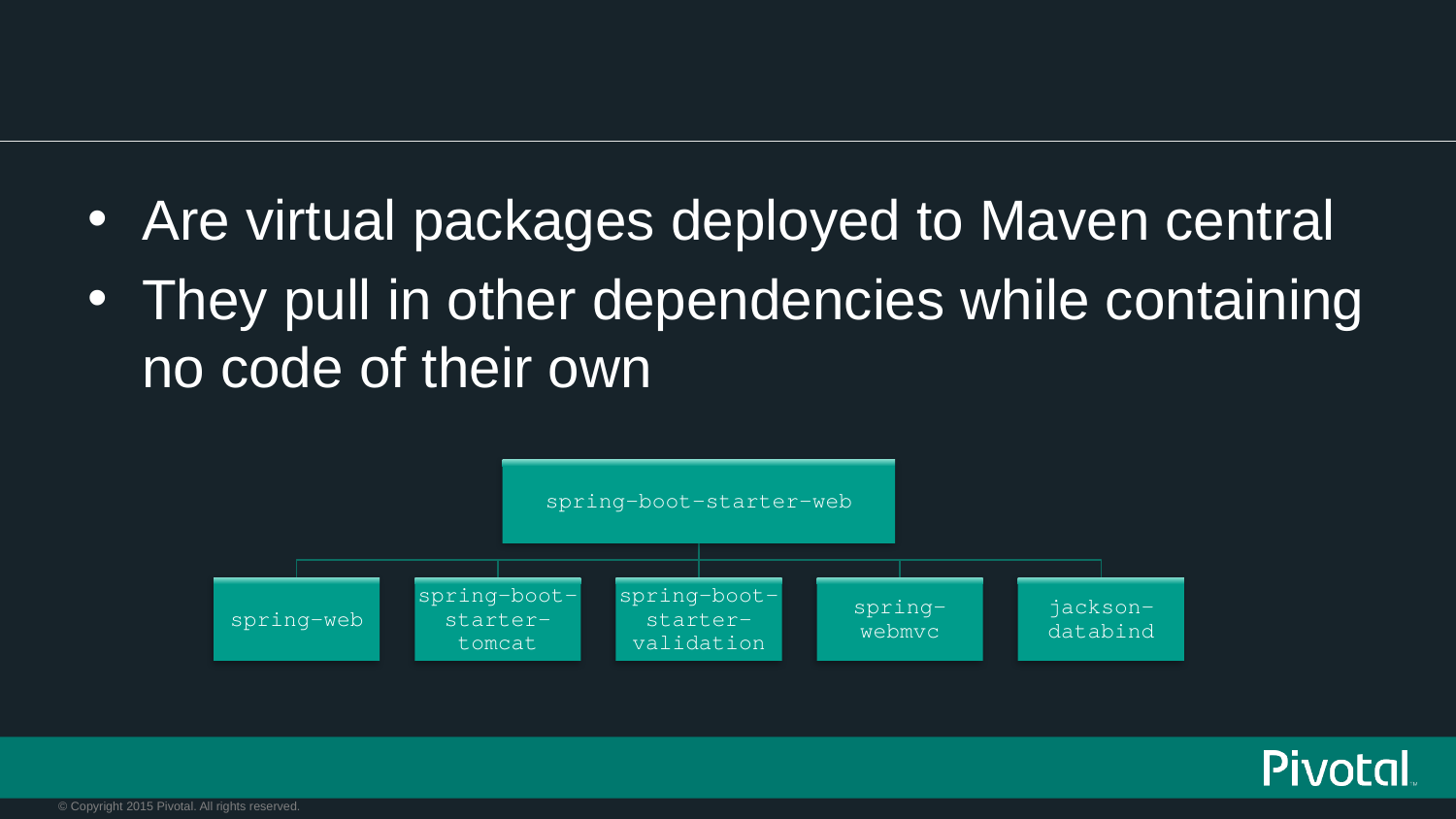

#
Are virtual packages deployed to Maven central
They pull in other dependencies while containing no code of their own

spring-boot-starter-web

spring-web

spring-boot-starter-tomcat

spring-boot-starter-validation

spring-webmvc

jackson-databind